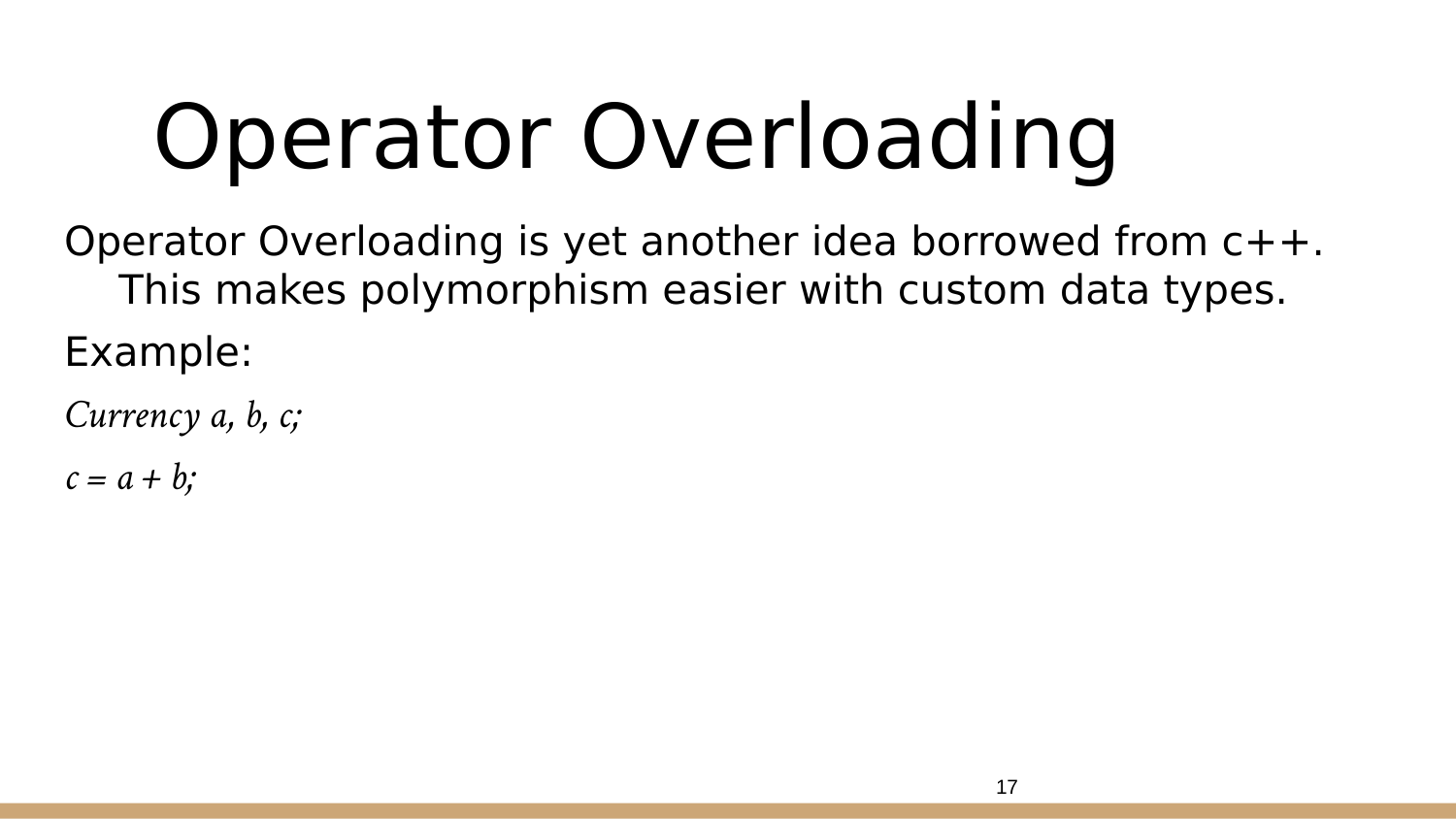

# Operator Overloading
Operator Overloading is yet another idea borrowed from c++.  This makes polymorphism easier with custom data types.
Example:
Currency a, b, c;
c = a + b;
17